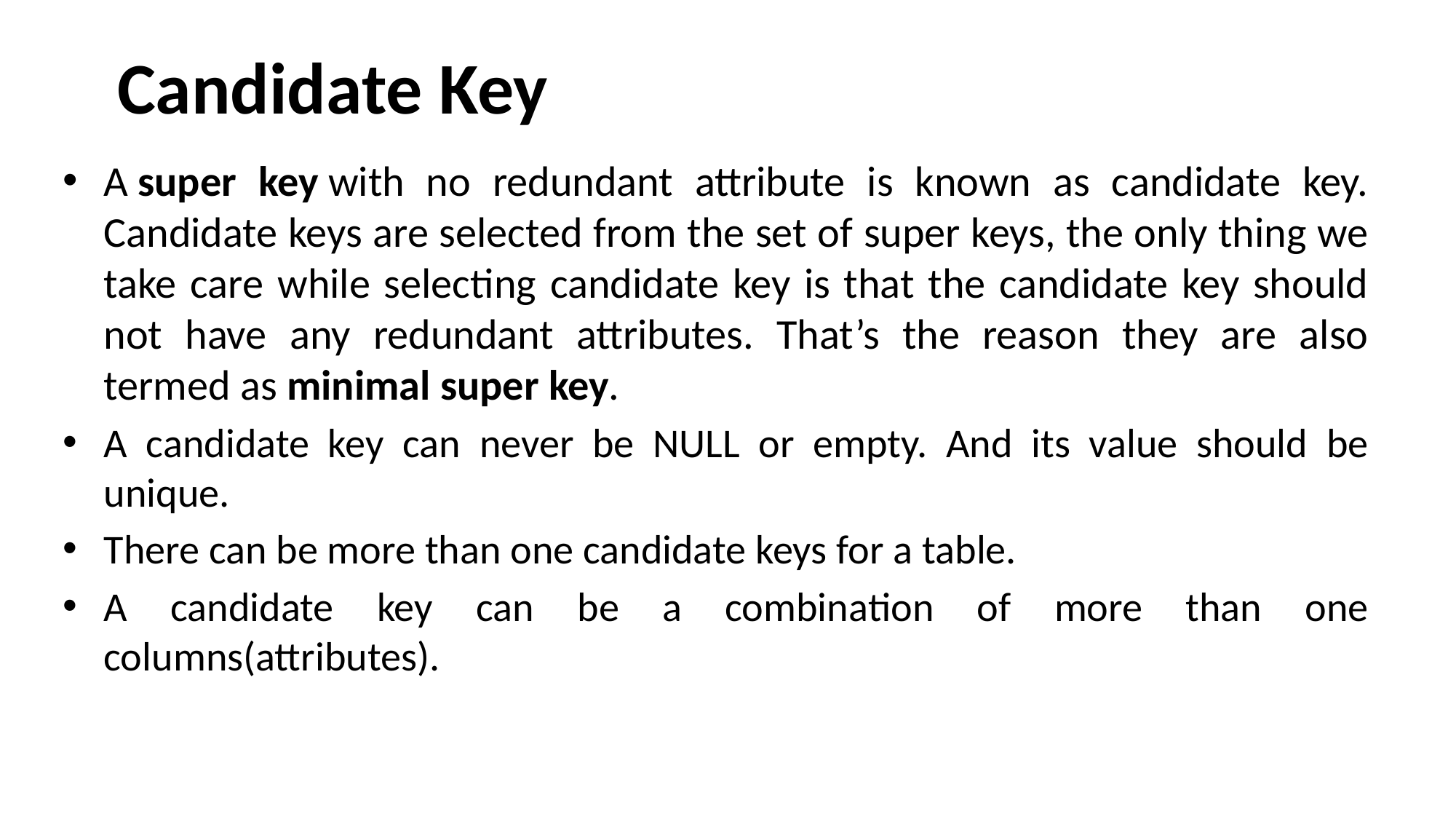

# Candidate Key
A super key with no redundant attribute is known as candidate key. Candidate keys are selected from the set of super keys, the only thing we take care while selecting candidate key is that the candidate key should not have any redundant attributes. That’s the reason they are also termed as minimal super key.
A candidate key can never be NULL or empty. And its value should be unique.
There can be more than one candidate keys for a table.
A candidate key can be a combination of more than one columns(attributes).